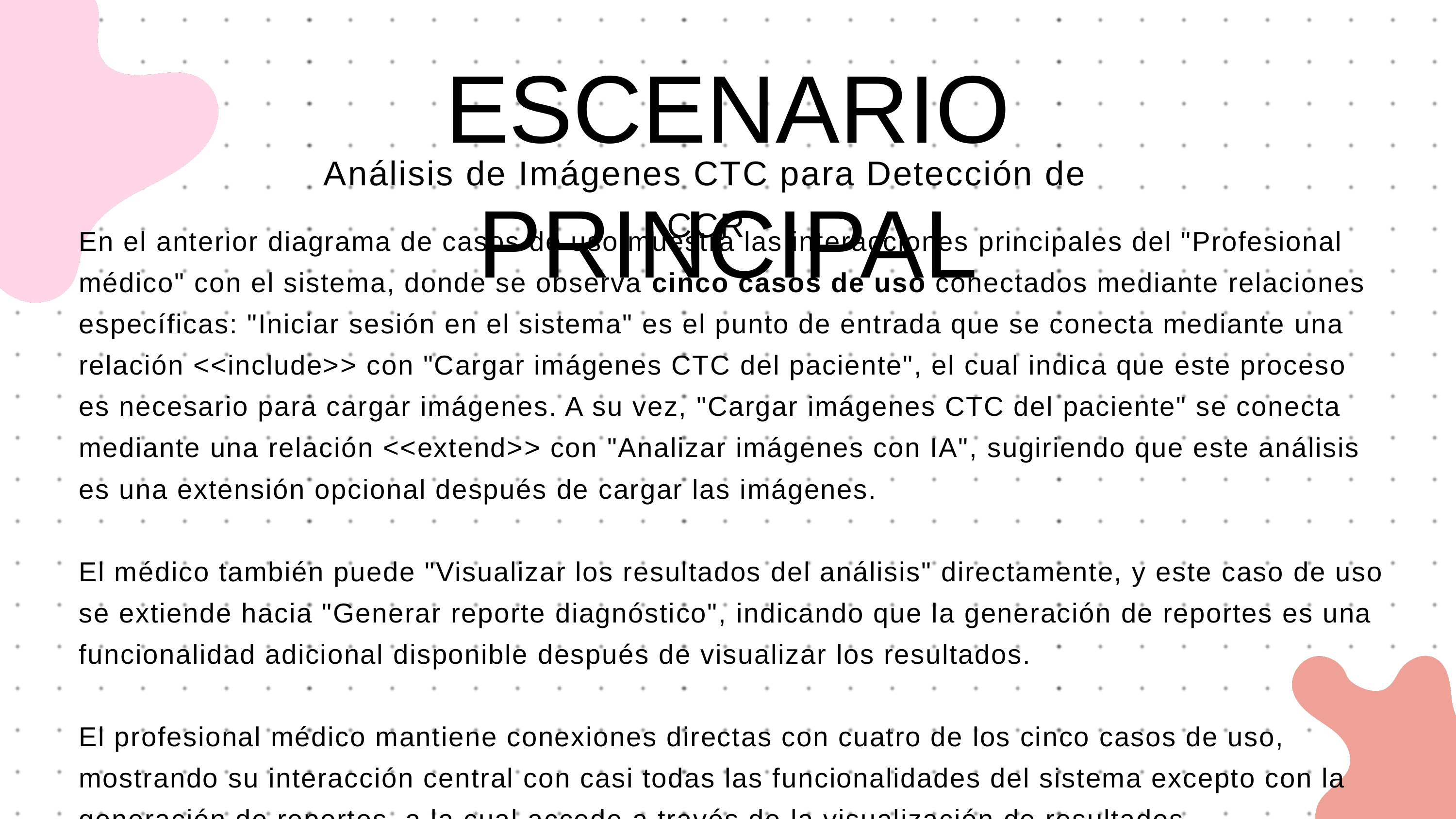

ESCENARIO PRINCIPAL
Análisis de Imágenes CTC para Detección de CCR
En el anterior diagrama de casos de uso muestra las interacciones principales del "Profesional médico" con el sistema, donde se observa cinco casos de uso conectados mediante relaciones específicas: "Iniciar sesión en el sistema" es el punto de entrada que se conecta mediante una relación <<include>> con "Cargar imágenes CTC del paciente", el cual indica que este proceso es necesario para cargar imágenes. A su vez, "Cargar imágenes CTC del paciente" se conecta mediante una relación <<extend>> con "Analizar imágenes con IA", sugiriendo que este análisis es una extensión opcional después de cargar las imágenes.

El médico también puede "Visualizar los resultados del análisis" directamente, y este caso de uso se extiende hacia "Generar reporte diagnóstico", indicando que la generación de reportes es una funcionalidad adicional disponible después de visualizar los resultados.

El profesional médico mantiene conexiones directas con cuatro de los cinco casos de uso, mostrando su interacción central con casi todas las funcionalidades del sistema excepto con la generación de reportes, a la cual accede a través de la visualización de resultados.